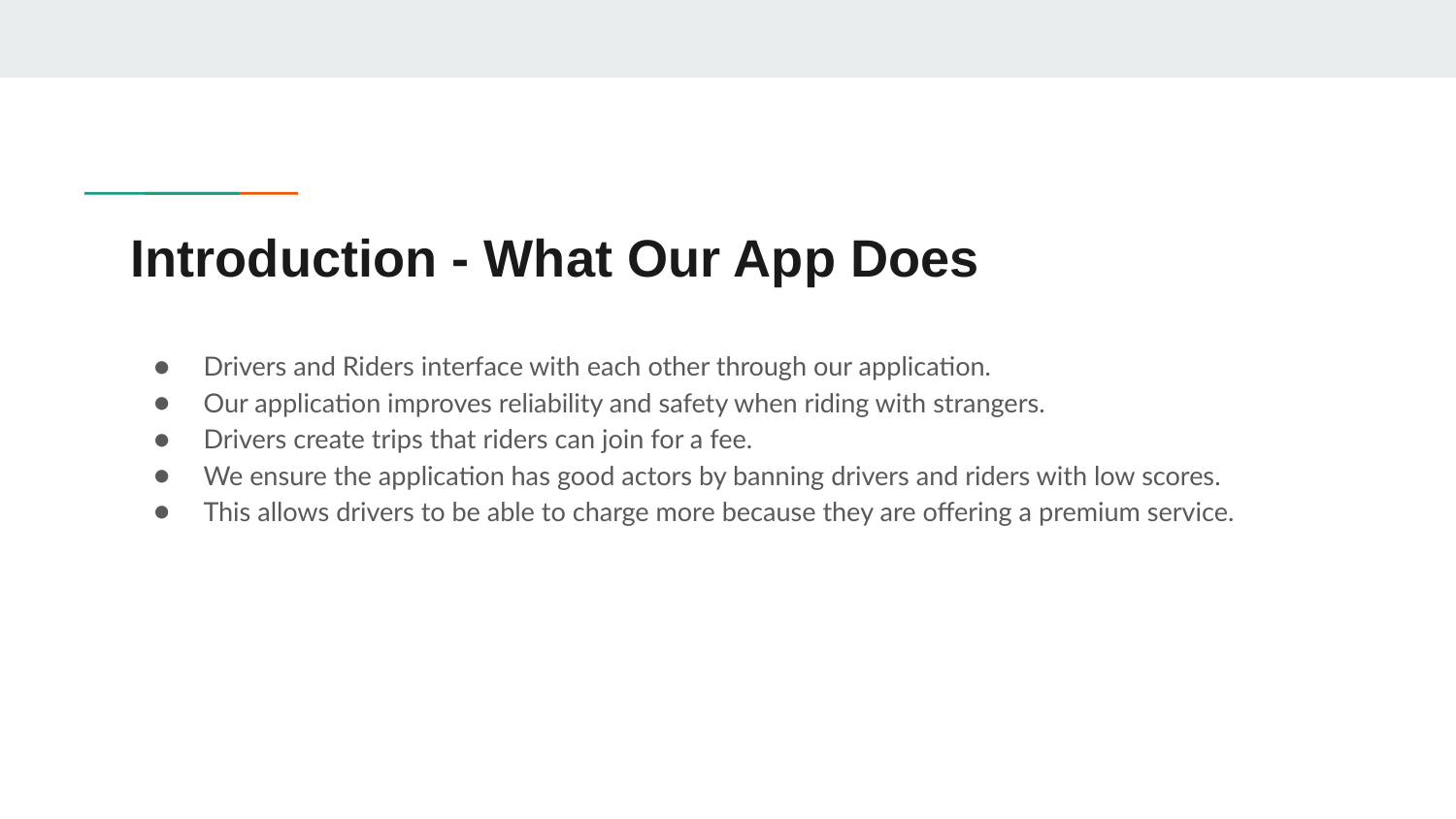

# Introduction - What Our App Does
Drivers and Riders interface with each other through our application.
Our application improves reliability and safety when riding with strangers.
Drivers create trips that riders can join for a fee.
We ensure the application has good actors by banning drivers and riders with low scores.
This allows drivers to be able to charge more because they are offering a premium service.